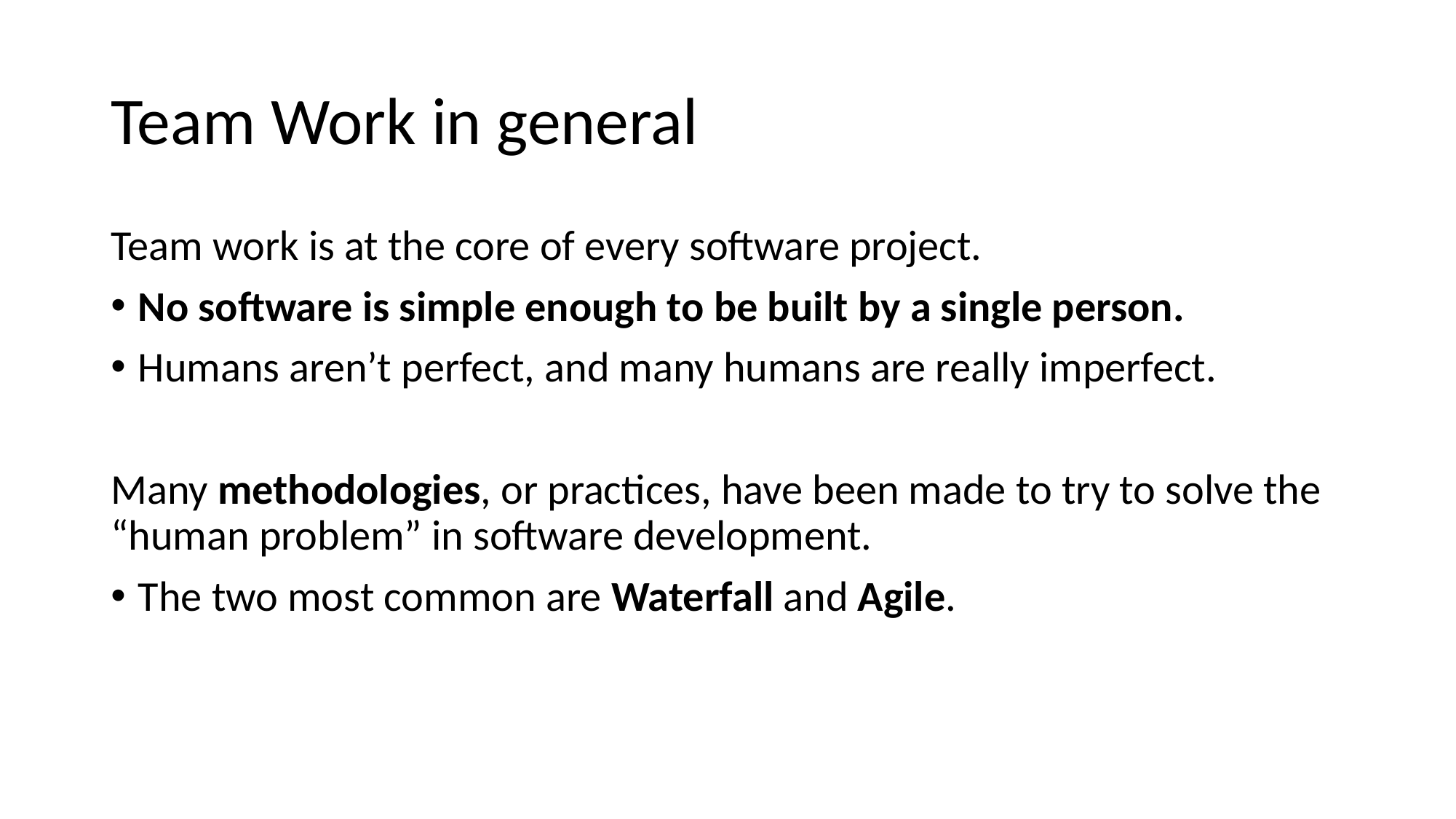

# Team Work in general
Team work is at the core of every software project.
No software is simple enough to be built by a single person.
Humans aren’t perfect, and many humans are really imperfect.

Many methodologies, or practices, have been made to try to solve the “human problem” in software development.
The two most common are Waterfall and Agile.